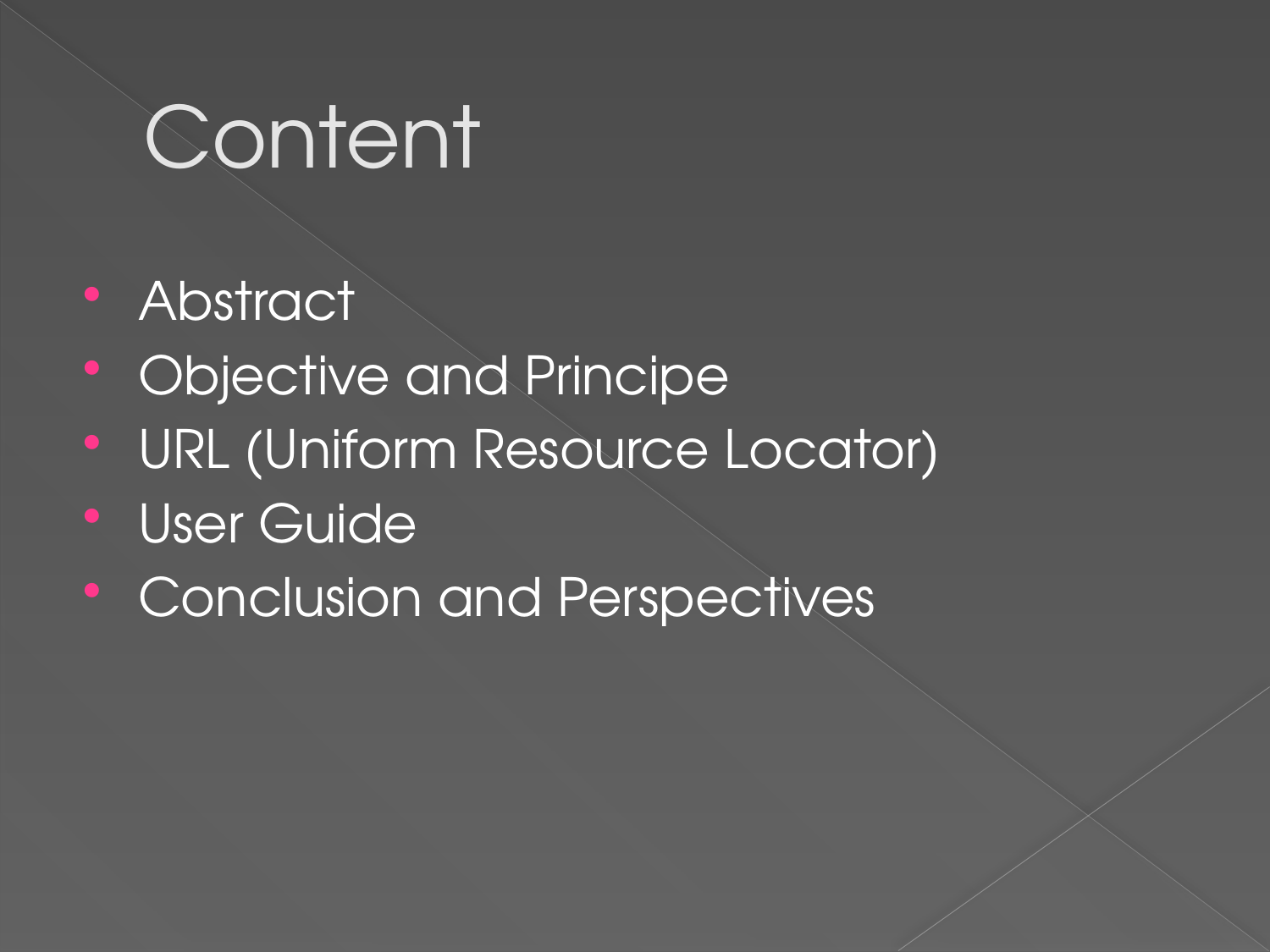

# Content
Abstract
Objective and Principe
URL (Uniform Resource Locator)
User Guide
Conclusion and Perspectives